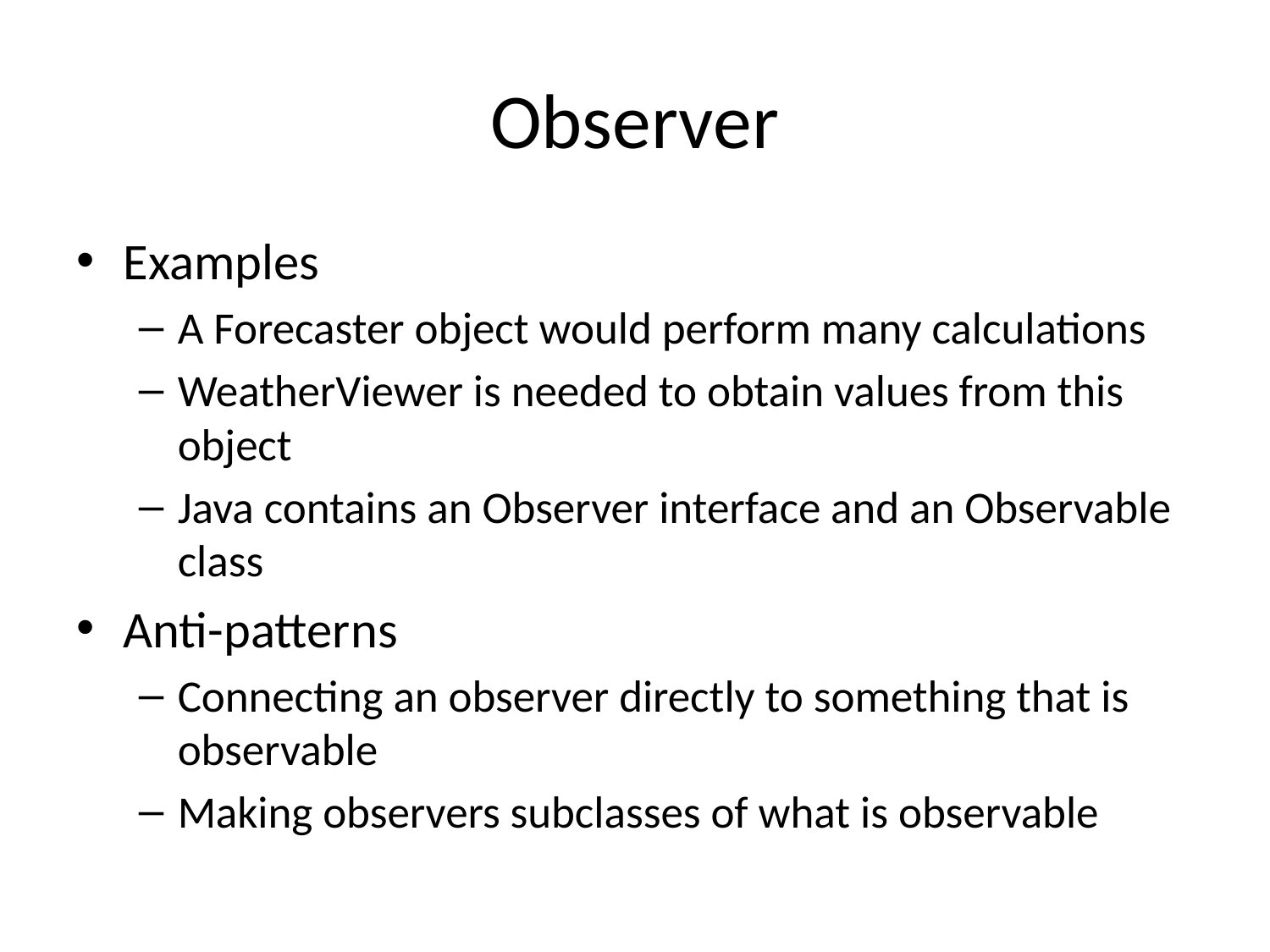

# Observer
Examples
A Forecaster object would perform many calculations
WeatherViewer is needed to obtain values from this object
Java contains an Observer interface and an Observable class
Anti-patterns
Connecting an observer directly to something that is observable
Making observers subclasses of what is observable